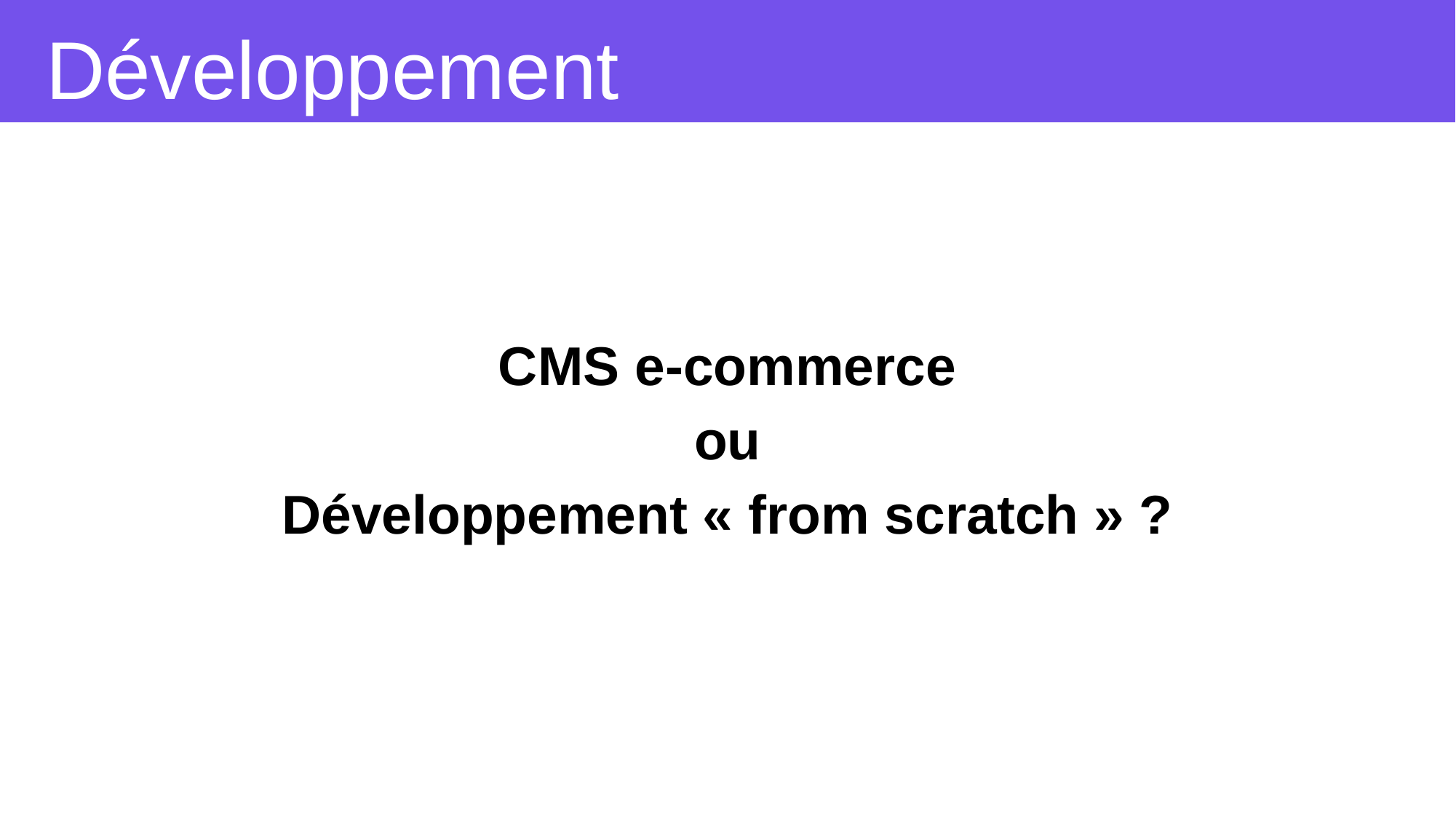

Développement

Analyse des besoins

CMS e-commerce
ou
Développement « from scratch » ?